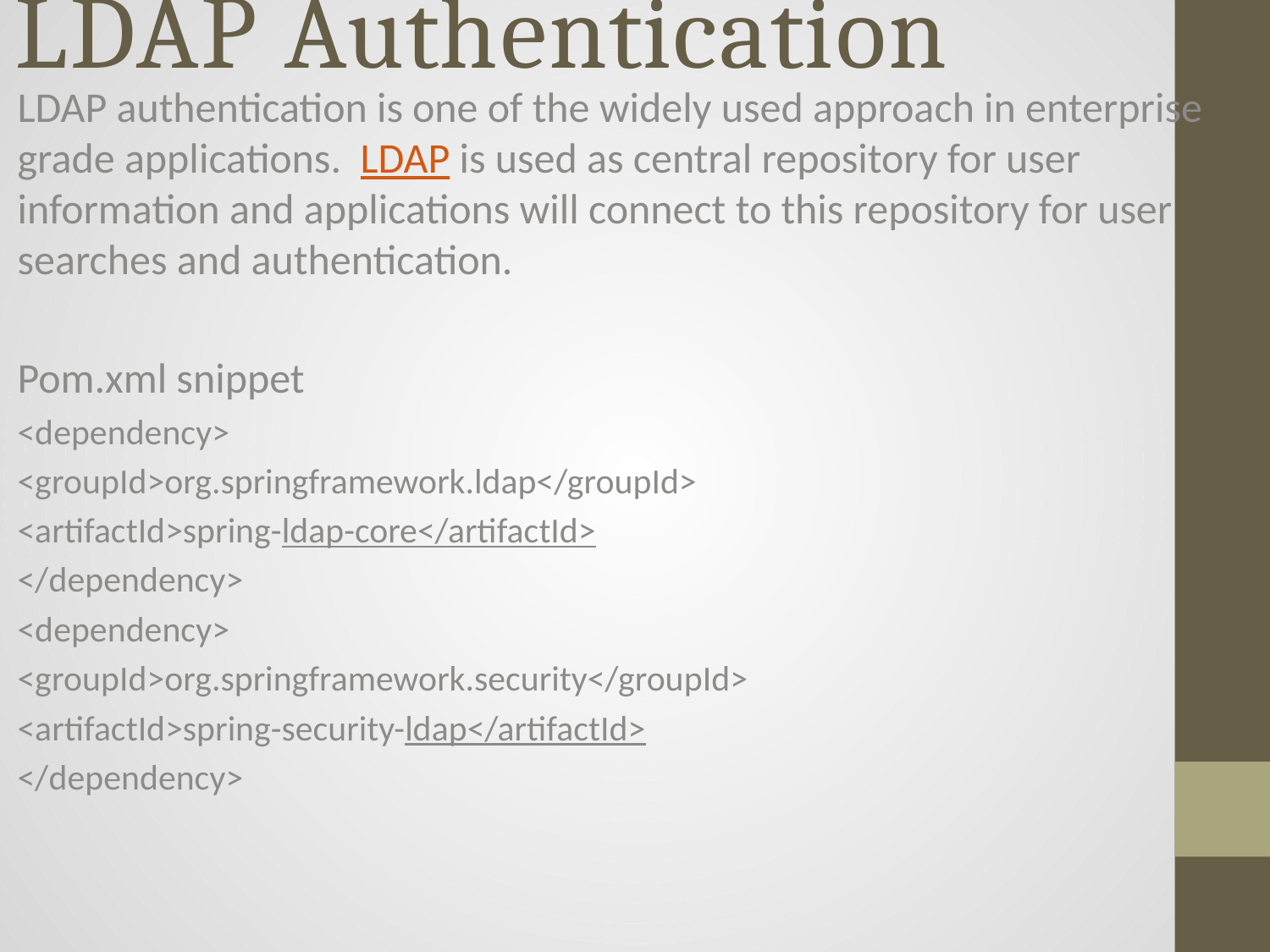

# LDAP Authentication
LDAP authentication is one of the widely used approach in enterprise grade applications.  LDAP is used as central repository for user information and applications will connect to this repository for user searches and authentication.

Pom.xml snippet
<dependency>
<groupId>org.springframework.ldap</groupId>
<artifactId>spring-ldap-core</artifactId>
</dependency>
<dependency>
<groupId>org.springframework.security</groupId>
<artifactId>spring-security-ldap</artifactId>
</dependency>